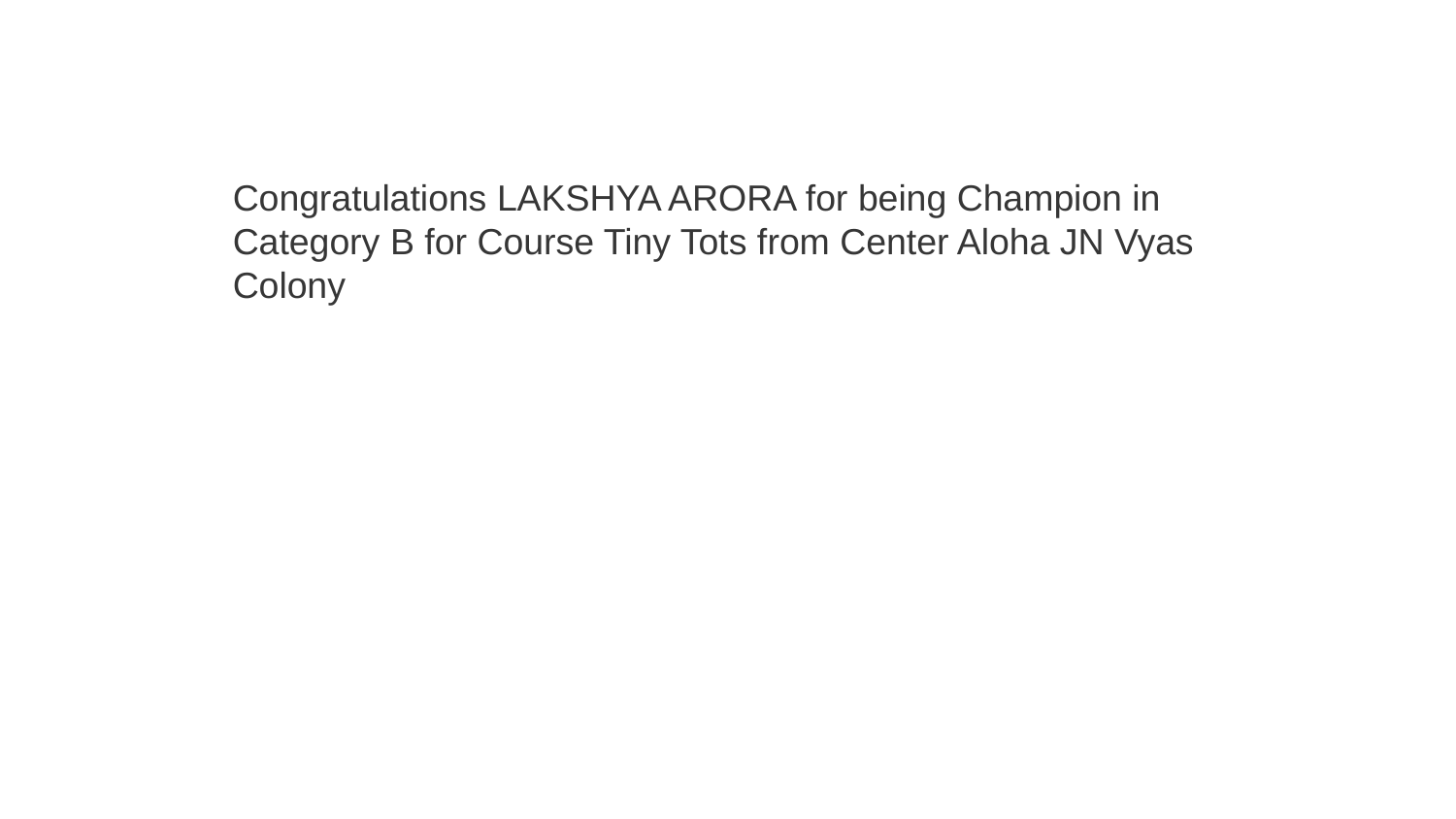

Congratulations LAKSHYA ARORA for being Champion in Category B for Course Tiny Tots from Center Aloha JN Vyas Colony